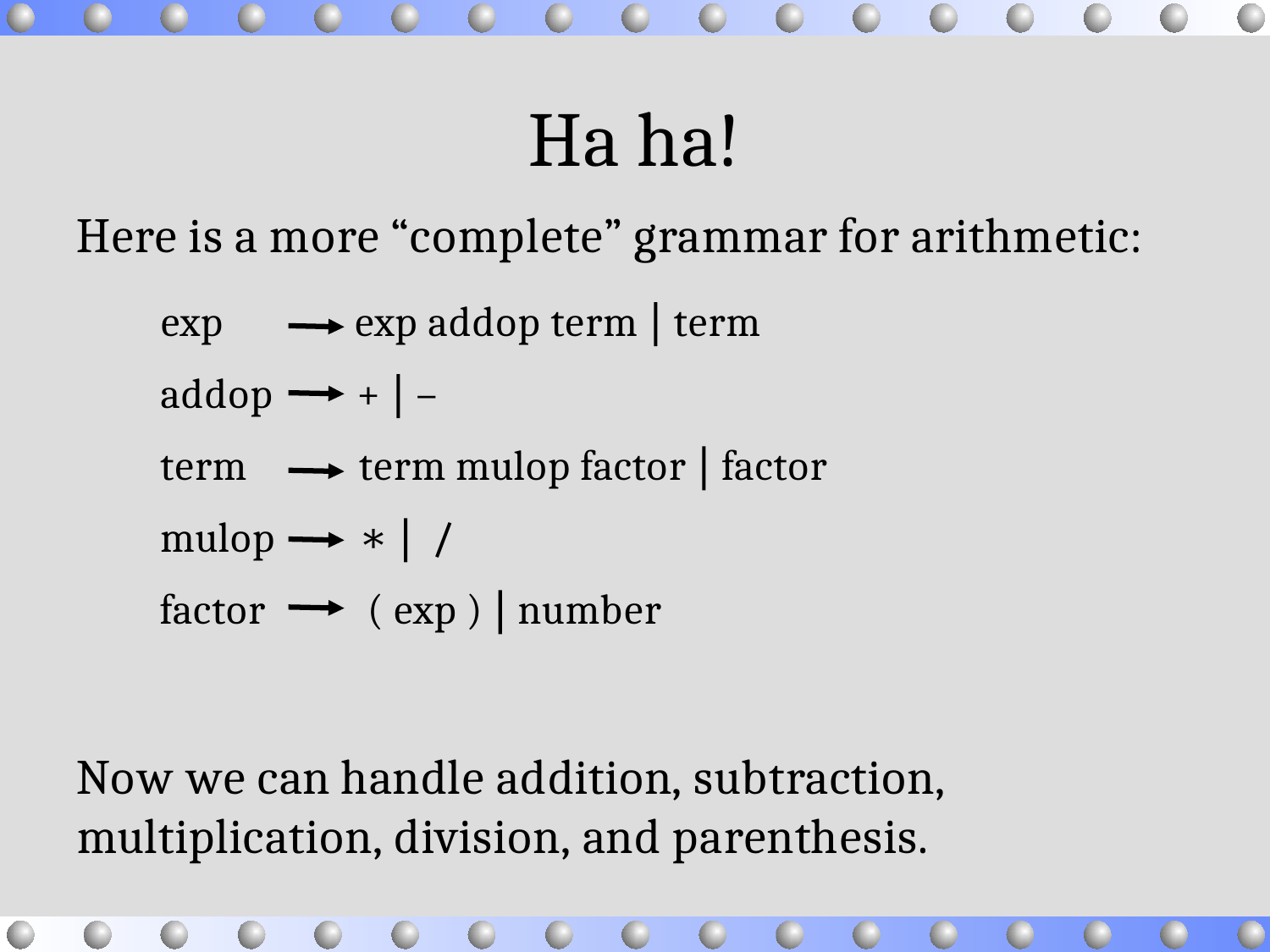

# Ha ha!
Here is a more “complete” grammar for arithmetic:
exp              exp addop term | term
addop         + | –
term            term mulop factor | factor
mulop         ∗ |  /
factor           ( exp ) | number

Now we can handle addition, subtraction, multiplication, division, and parenthesis.